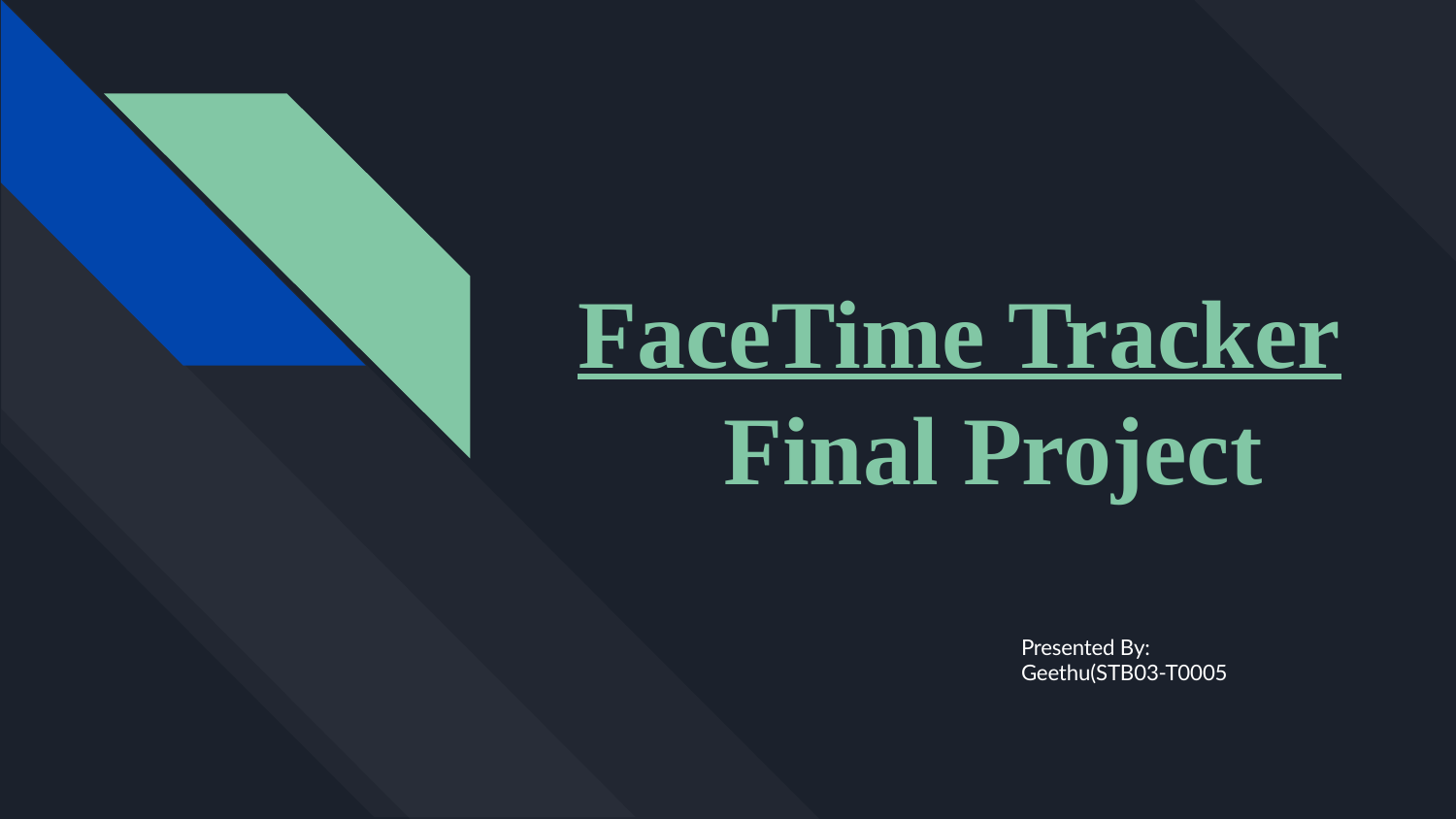

# FaceTime Tracker
      Final Project
Presented By:
Geethu(STB03-T0005